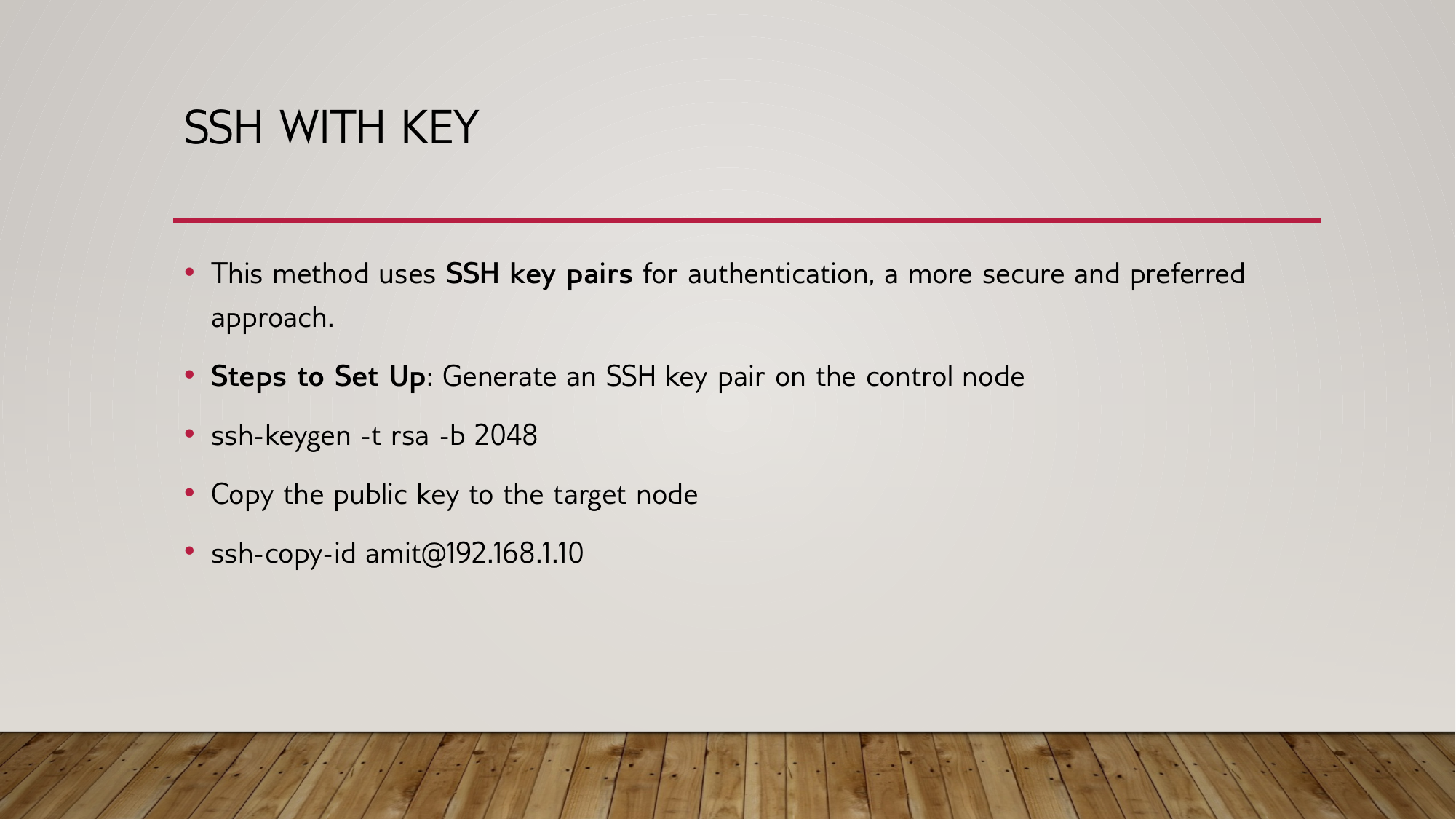

# SSH with Key
This method uses SSH key pairs for authentication, a more secure and preferred approach.
Steps to Set Up: Generate an SSH key pair on the control node
ssh-keygen -t rsa -b 2048
Copy the public key to the target node
ssh-copy-id amit@192.168.1.10